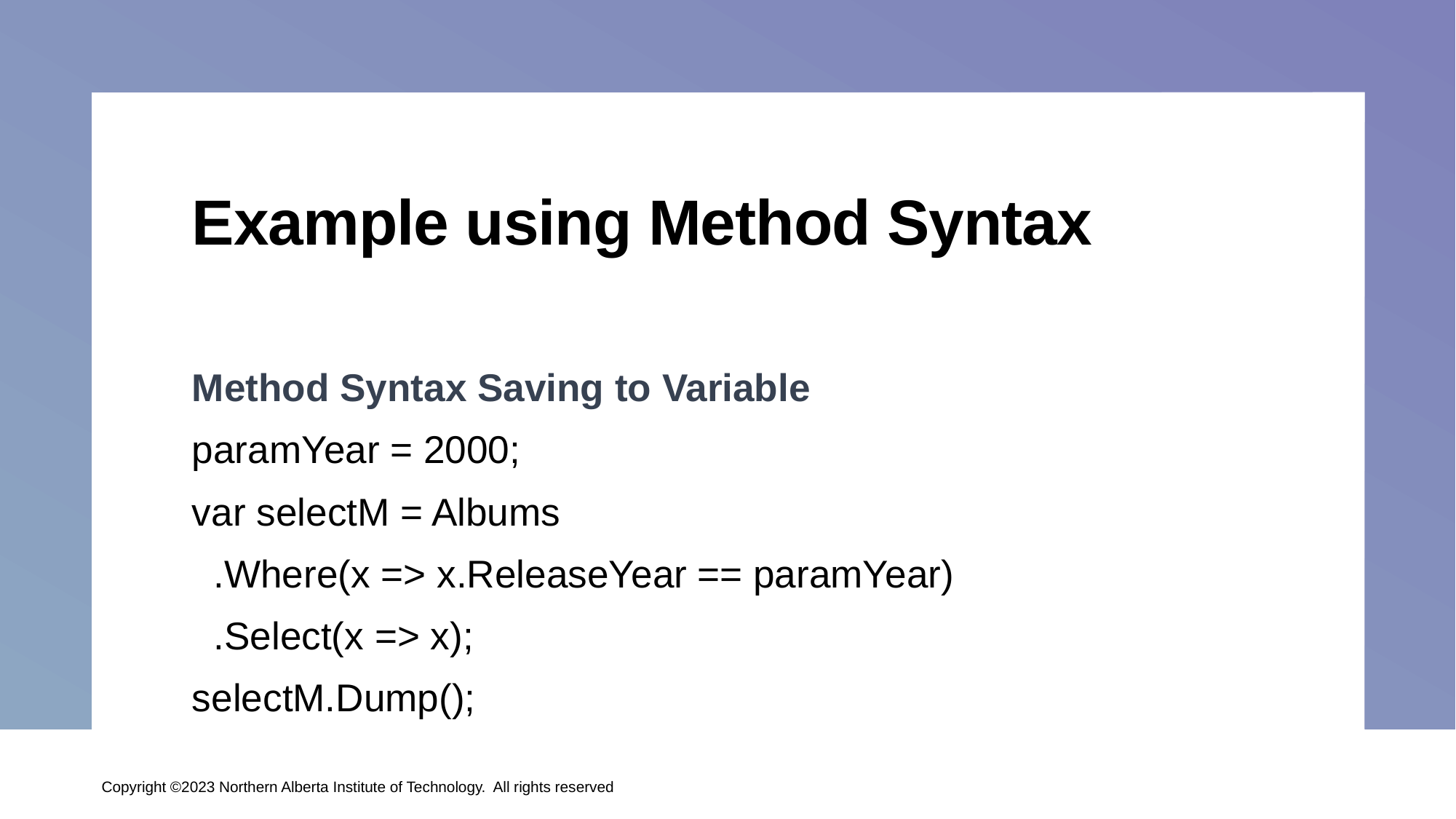

# Example using Method Syntax
Method Syntax Saving to Variable
paramYear = 2000;
var selectM = Albums
  .Where(x => x.ReleaseYear == paramYear)
  .Select(x => x);
selectM.Dump();

Copyright ©2023 Northern Alberta Institute of Technology.  All rights reserved